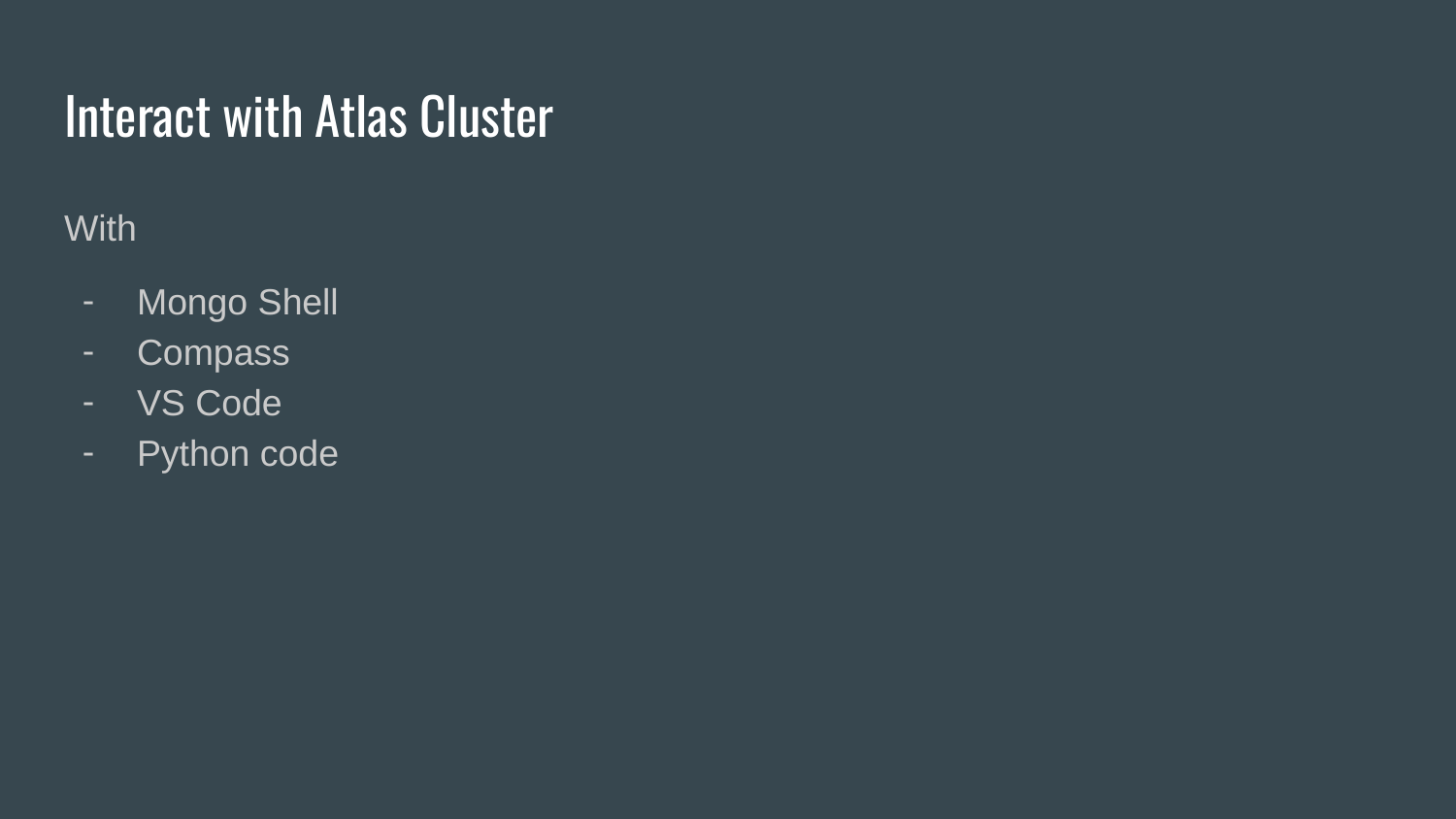

# Interact with Atlas Cluster
With
Mongo Shell
Compass
VS Code
Python code